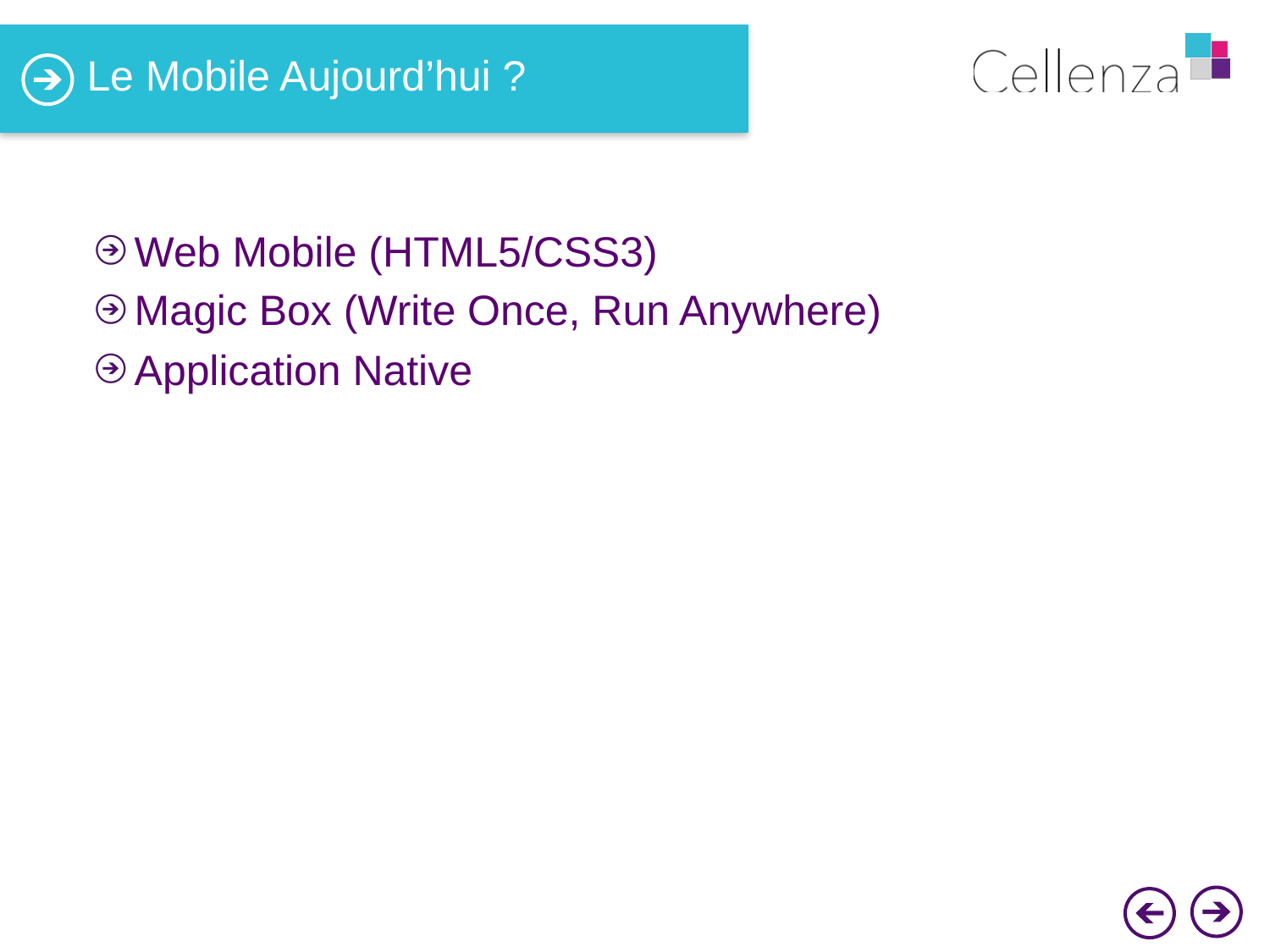

# Le Mobile Aujourd’hui ?
Web Mobile (HTML5/CSS3)
Magic Box (Write Once, Run Anywhere)
Application Native